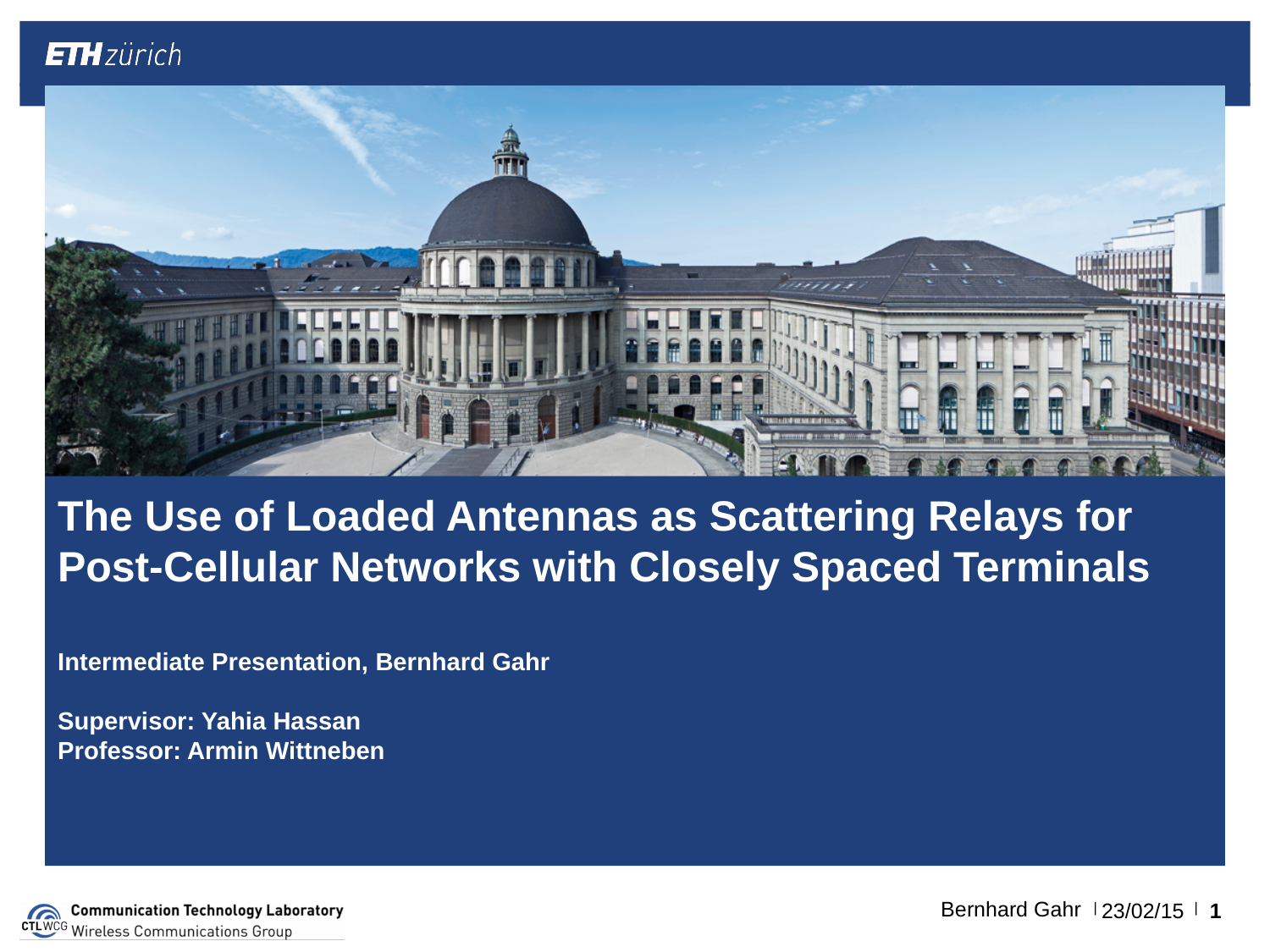

# The Use of Loaded Antennas as Scattering Relays for Post-Cellular Networks with Closely Spaced Terminals
Intermediate Presentation, Bernhard Gahr

Supervisor: Yahia Hassan
Professor: Armin Wittneben
1